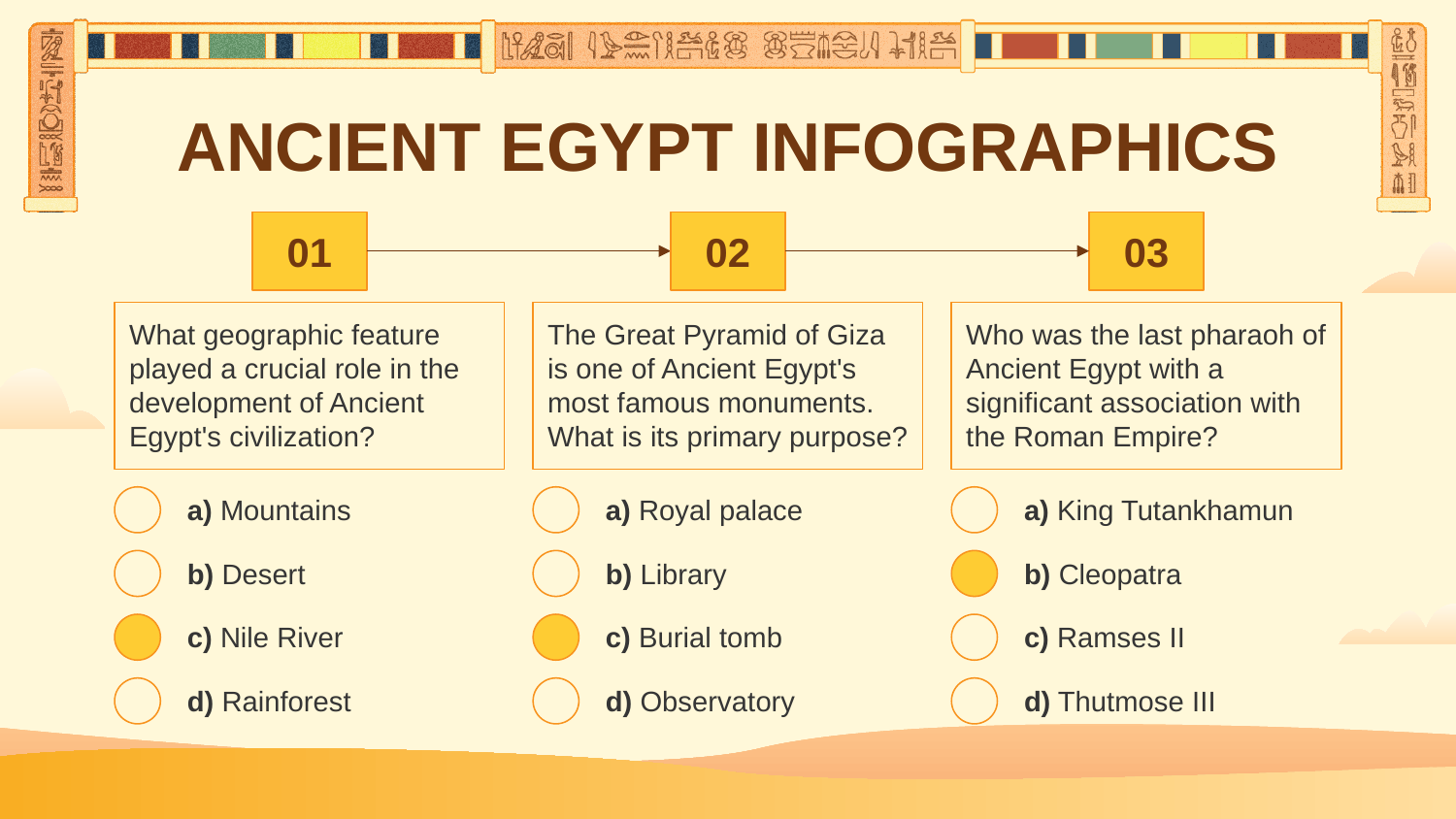

# ANCIENT EGYPT INFOGRAPHICS
01
What geographic feature played a crucial role in the development of Ancient Egypt's civilization?
a) Mountains
b) Desert
c) Nile River
d) Rainforest
02
The Great Pyramid of Giza is one of Ancient Egypt's most famous monuments. What is its primary purpose?
a) Royal palace
b) Library
c) Burial tomb
d) Observatory
03
Who was the last pharaoh of Ancient Egypt with a significant association with the Roman Empire?
a) King Tutankhamun
b) Cleopatra
c) Ramses II
d) Thutmose III